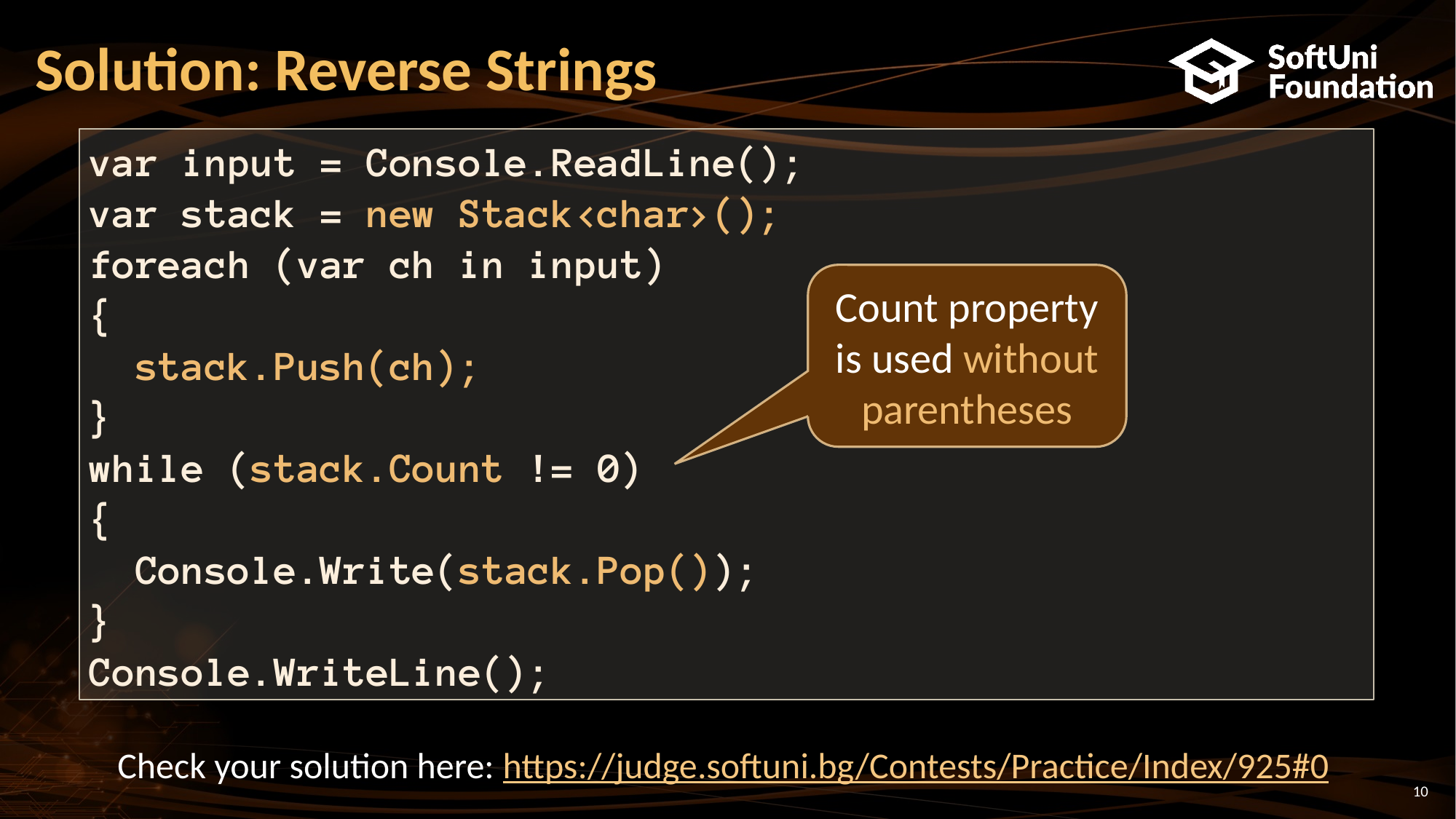

# Solution: Reverse Strings
var input = Console.ReadLine();
var stack = new Stack<char>();
foreach (var ch in input)
{
  stack.Push(ch);
}
while (stack.Count != 0)
{
  Console.Write(stack.Pop());
}
Console.WriteLine();
Count property is used without parentheses
Check your solution here: https://judge.softuni.bg/Contests/Practice/Index/925#0
10